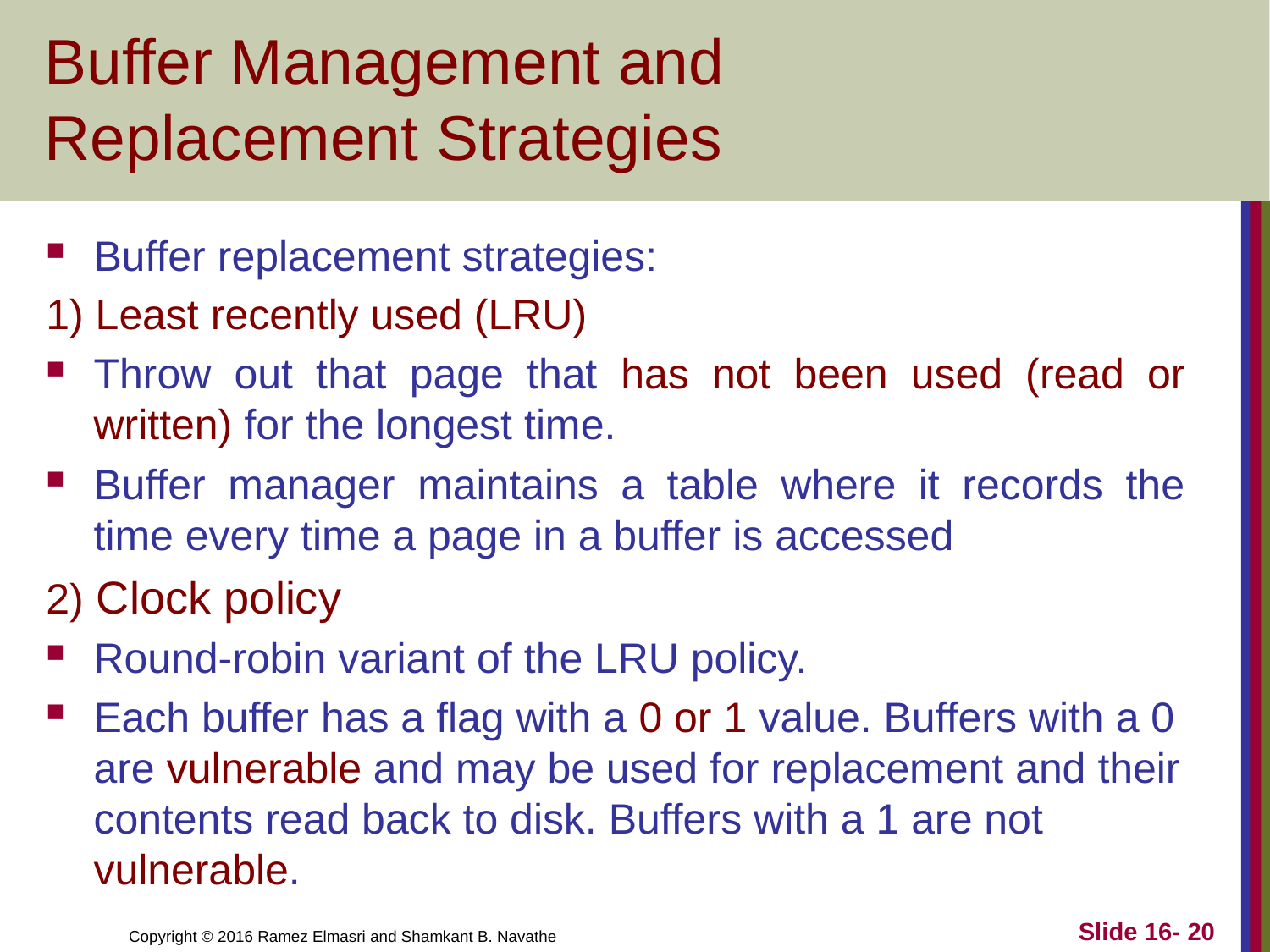

# Buffer Management and Replacement Strategies
Buffer replacement strategies:
1) Least recently used (LRU)
Throw out that page that has not been used (read or written) for the longest time.
Buffer manager maintains a table where it records the time every time a page in a buffer is accessed
2) Clock policy
Round-robin variant of the LRU policy.
Each buffer has a flag with a 0 or 1 value. Buffers with a 0 are vulnerable and may be used for replacement and their contents read back to disk. Buffers with a 1 are not vulnerable.

Slide 16- 20